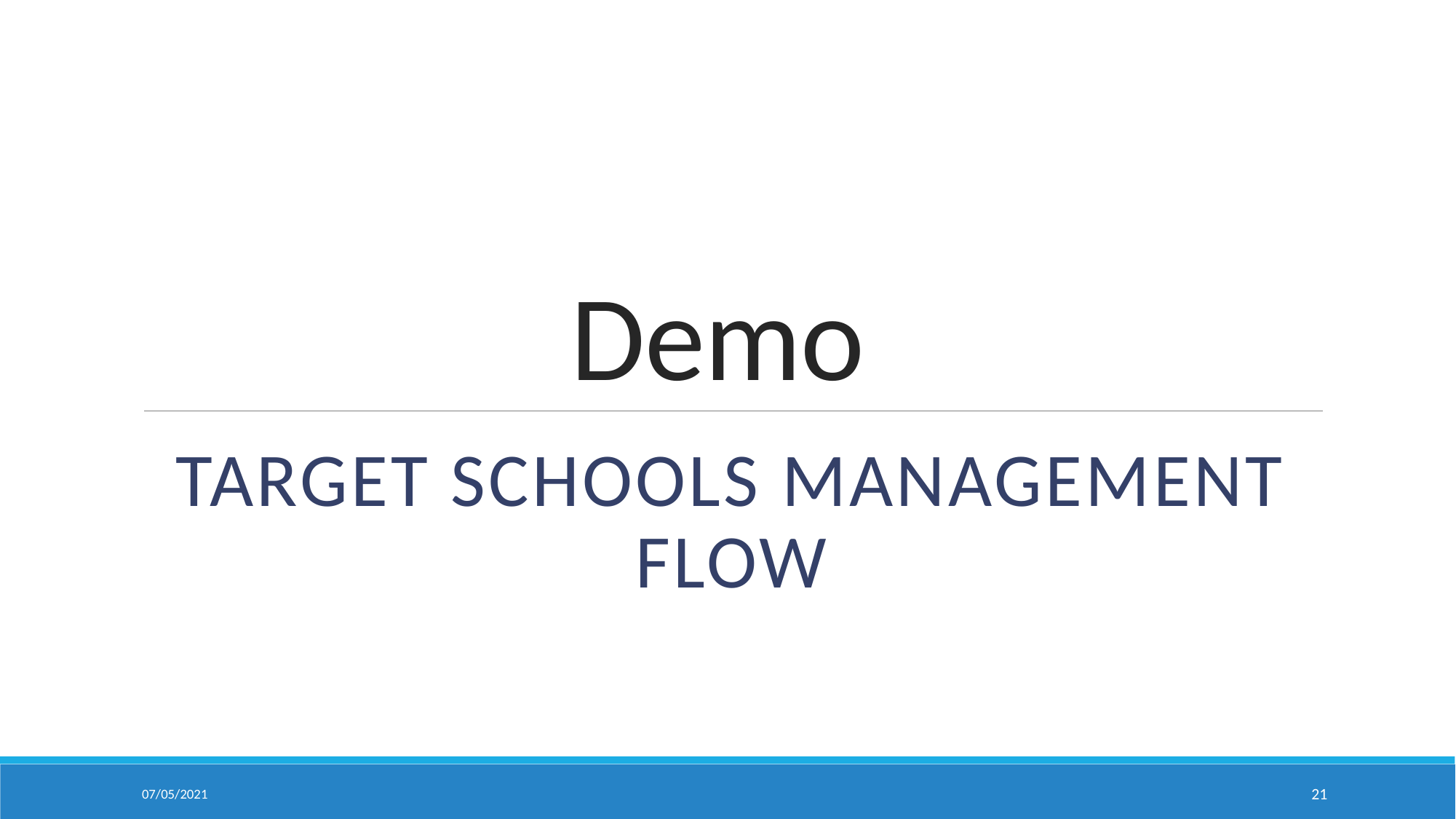

# Demo
Target Schools Management flow
07/05/2021
21